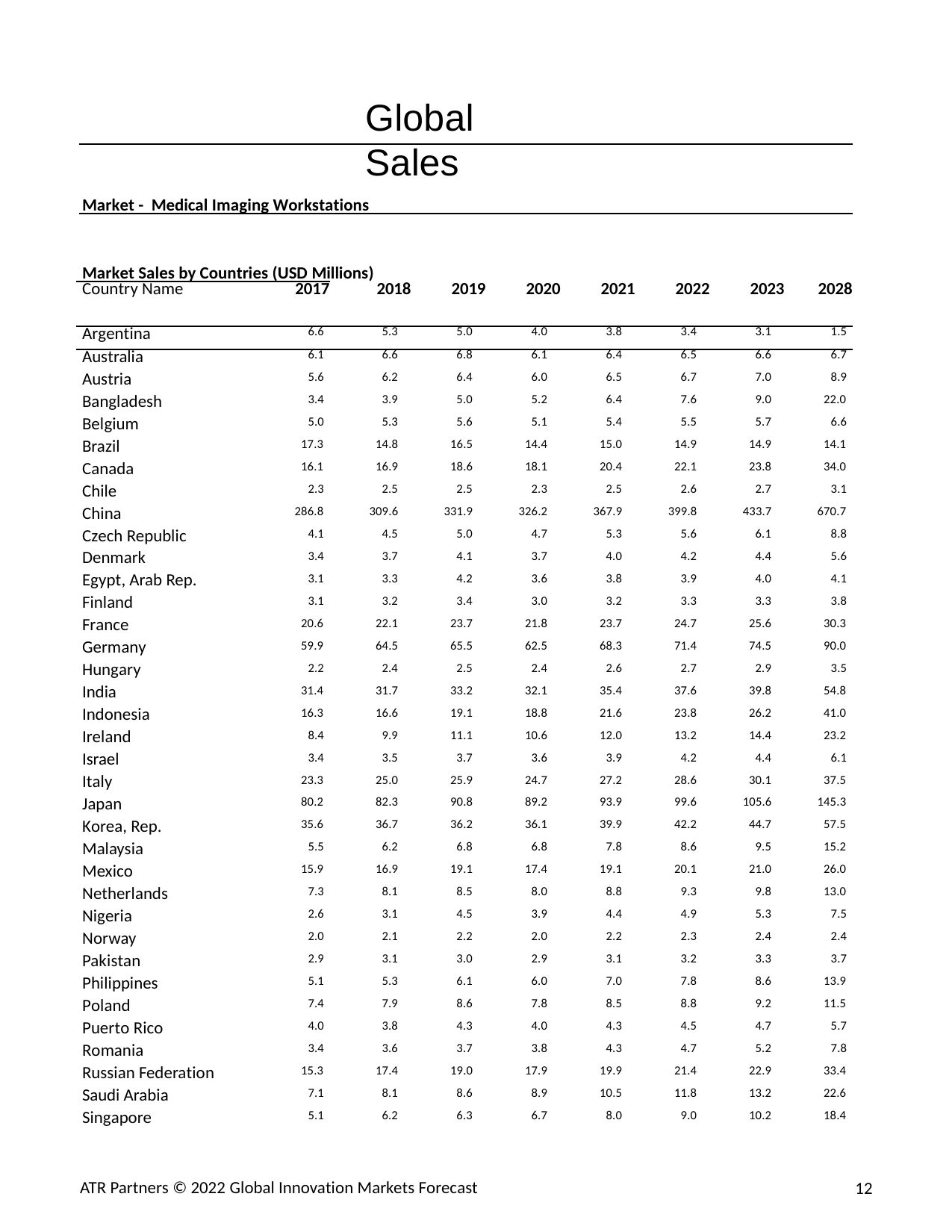

Global Sales

Market -  Medical Imaging Workstations

Market Sales by Countries (USD Millions)

| Country Name | 2017 | 2018 | 2019 | 2020 | 2021 | 2022 | 2023 | 2028 |
| --- | --- | --- | --- | --- | --- | --- | --- | --- |
| Argentina | 6.6 | 5.3 | 5.0 | 4.0 | 3.8 | 3.4 | 3.1 | 1.5 |
| Australia | 6.1 | 6.6 | 6.8 | 6.1 | 6.4 | 6.5 | 6.6 | 6.7 |
| Austria | 5.6 | 6.2 | 6.4 | 6.0 | 6.5 | 6.7 | 7.0 | 8.9 |
| Bangladesh | 3.4 | 3.9 | 5.0 | 5.2 | 6.4 | 7.6 | 9.0 | 22.0 |
| Belgium | 5.0 | 5.3 | 5.6 | 5.1 | 5.4 | 5.5 | 5.7 | 6.6 |
| Brazil | 17.3 | 14.8 | 16.5 | 14.4 | 15.0 | 14.9 | 14.9 | 14.1 |
| Canada | 16.1 | 16.9 | 18.6 | 18.1 | 20.4 | 22.1 | 23.8 | 34.0 |
| Chile | 2.3 | 2.5 | 2.5 | 2.3 | 2.5 | 2.6 | 2.7 | 3.1 |
| China | 286.8 | 309.6 | 331.9 | 326.2 | 367.9 | 399.8 | 433.7 | 670.7 |
| Czech Republic | 4.1 | 4.5 | 5.0 | 4.7 | 5.3 | 5.6 | 6.1 | 8.8 |
| Denmark | 3.4 | 3.7 | 4.1 | 3.7 | 4.0 | 4.2 | 4.4 | 5.6 |
| Egypt, Arab Rep. | 3.1 | 3.3 | 4.2 | 3.6 | 3.8 | 3.9 | 4.0 | 4.1 |
| Finland | 3.1 | 3.2 | 3.4 | 3.0 | 3.2 | 3.3 | 3.3 | 3.8 |
| France | 20.6 | 22.1 | 23.7 | 21.8 | 23.7 | 24.7 | 25.6 | 30.3 |
| Germany | 59.9 | 64.5 | 65.5 | 62.5 | 68.3 | 71.4 | 74.5 | 90.0 |
| Hungary | 2.2 | 2.4 | 2.5 | 2.4 | 2.6 | 2.7 | 2.9 | 3.5 |
| India | 31.4 | 31.7 | 33.2 | 32.1 | 35.4 | 37.6 | 39.8 | 54.8 |
| Indonesia | 16.3 | 16.6 | 19.1 | 18.8 | 21.6 | 23.8 | 26.2 | 41.0 |
| Ireland | 8.4 | 9.9 | 11.1 | 10.6 | 12.0 | 13.2 | 14.4 | 23.2 |
| Israel | 3.4 | 3.5 | 3.7 | 3.6 | 3.9 | 4.2 | 4.4 | 6.1 |
| Italy | 23.3 | 25.0 | 25.9 | 24.7 | 27.2 | 28.6 | 30.1 | 37.5 |
| Japan | 80.2 | 82.3 | 90.8 | 89.2 | 93.9 | 99.6 | 105.6 | 145.3 |
| Korea, Rep. | 35.6 | 36.7 | 36.2 | 36.1 | 39.9 | 42.2 | 44.7 | 57.5 |
| Malaysia | 5.5 | 6.2 | 6.8 | 6.8 | 7.8 | 8.6 | 9.5 | 15.2 |
| Mexico | 15.9 | 16.9 | 19.1 | 17.4 | 19.1 | 20.1 | 21.0 | 26.0 |
| Netherlands | 7.3 | 8.1 | 8.5 | 8.0 | 8.8 | 9.3 | 9.8 | 13.0 |
| Nigeria | 2.6 | 3.1 | 4.5 | 3.9 | 4.4 | 4.9 | 5.3 | 7.5 |
| Norway | 2.0 | 2.1 | 2.2 | 2.0 | 2.2 | 2.3 | 2.4 | 2.4 |
| Pakistan | 2.9 | 3.1 | 3.0 | 2.9 | 3.1 | 3.2 | 3.3 | 3.7 |
| Philippines | 5.1 | 5.3 | 6.1 | 6.0 | 7.0 | 7.8 | 8.6 | 13.9 |
| Poland | 7.4 | 7.9 | 8.6 | 7.8 | 8.5 | 8.8 | 9.2 | 11.5 |
| Puerto Rico | 4.0 | 3.8 | 4.3 | 4.0 | 4.3 | 4.5 | 4.7 | 5.7 |
| Romania | 3.4 | 3.6 | 3.7 | 3.8 | 4.3 | 4.7 | 5.2 | 7.8 |
| Russian Federation | 15.3 | 17.4 | 19.0 | 17.9 | 19.9 | 21.4 | 22.9 | 33.4 |
| Saudi Arabia | 7.1 | 8.1 | 8.6 | 8.9 | 10.5 | 11.8 | 13.2 | 22.6 |
| Singapore | 5.1 | 6.2 | 6.3 | 6.7 | 8.0 | 9.0 | 10.2 | 18.4 |
ATR Partners © 2022 Global Innovation Markets Forecast

12